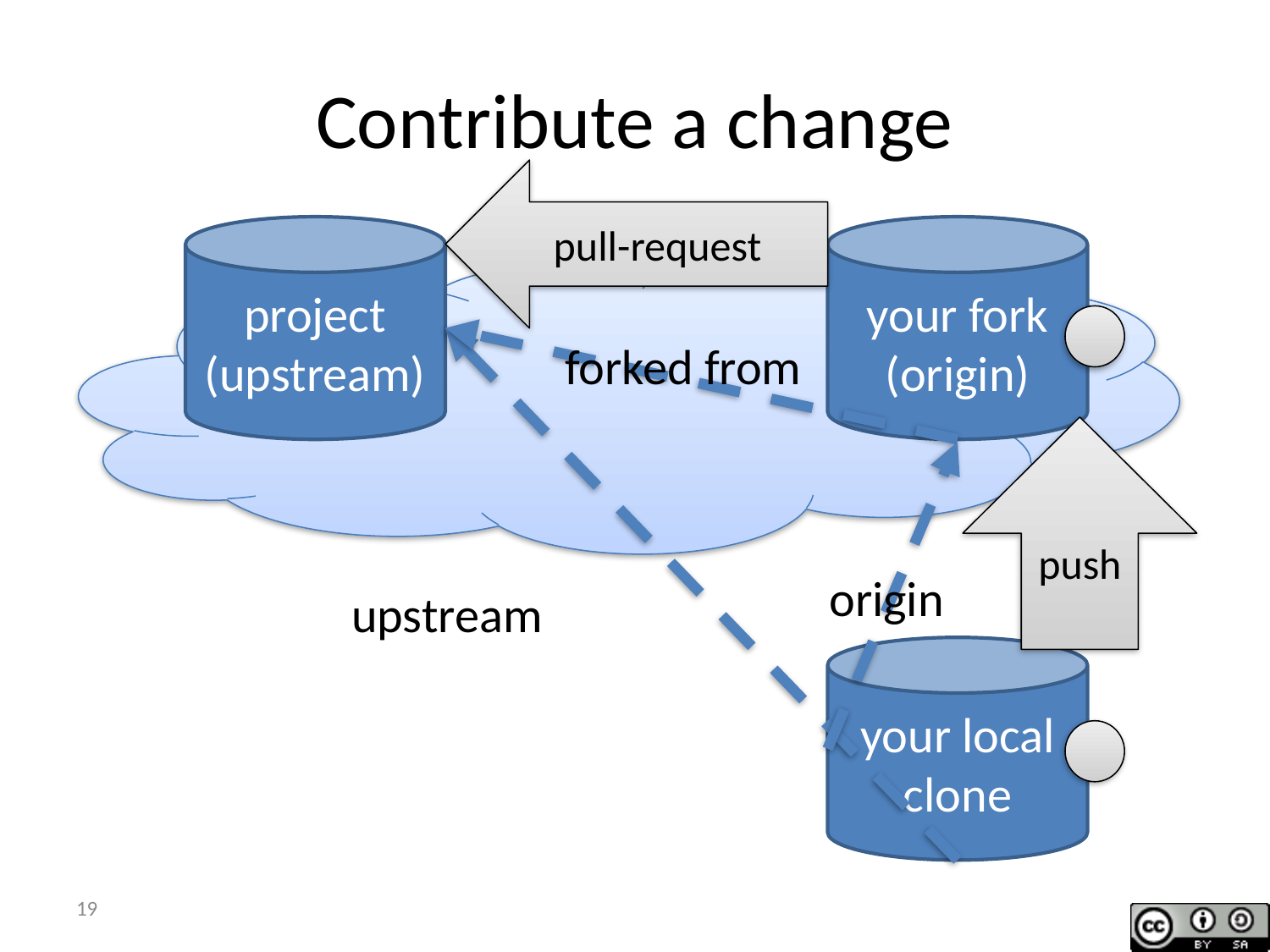

# Contribute a change
pull-request
project
(upstream)
your fork
(origin)

forked from
push
origin
upstream
your local clone

19